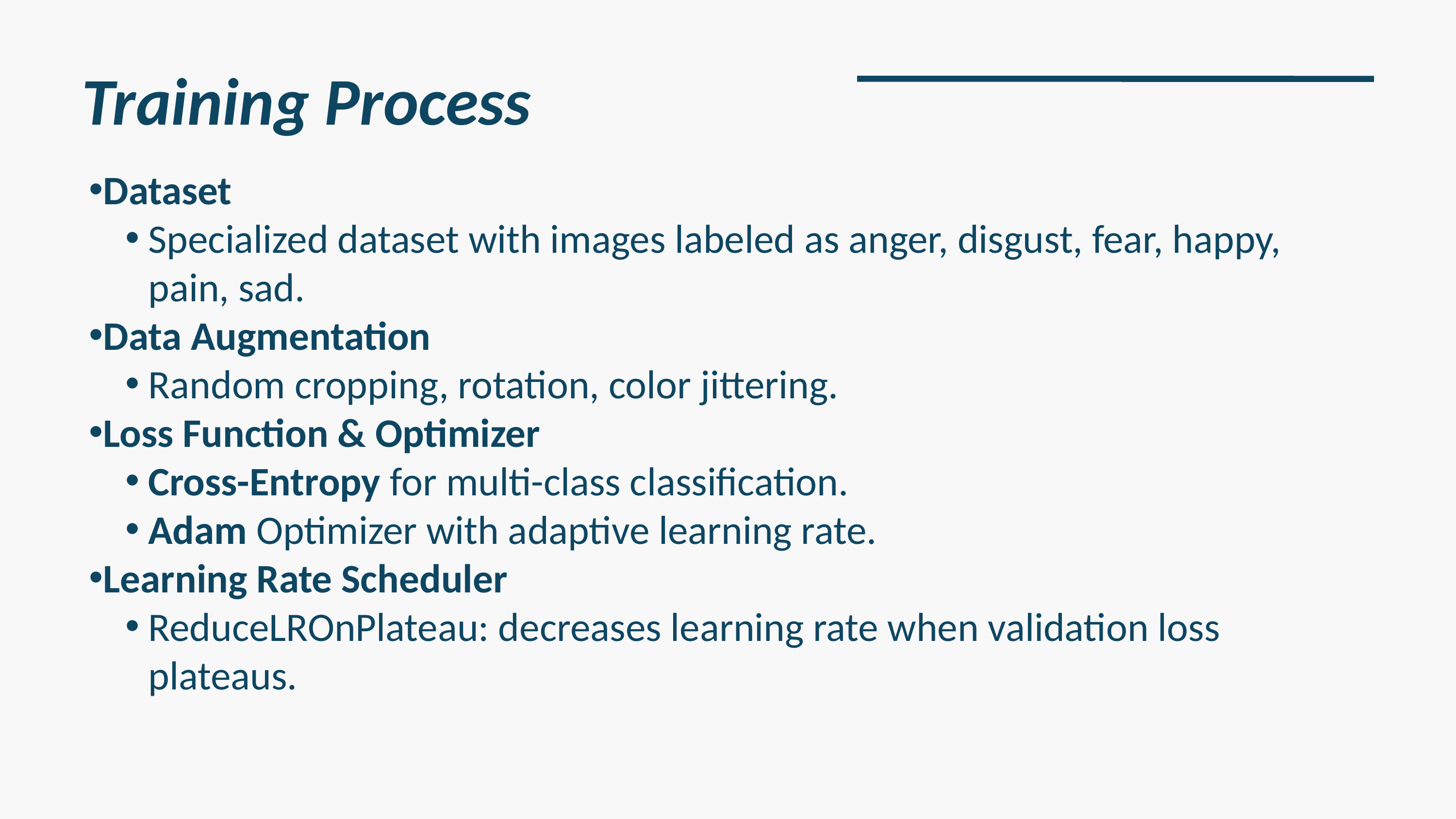

Training Process

Dataset
Specialized dataset with images labeled as anger, disgust, fear, happy, pain, sad.
Data Augmentation
Random cropping, rotation, color jittering.
Loss Function & Optimizer
Cross-Entropy for multi-class classification.
Adam Optimizer with adaptive learning rate.
Learning Rate Scheduler
ReduceLROnPlateau: decreases learning rate when validation loss plateaus.